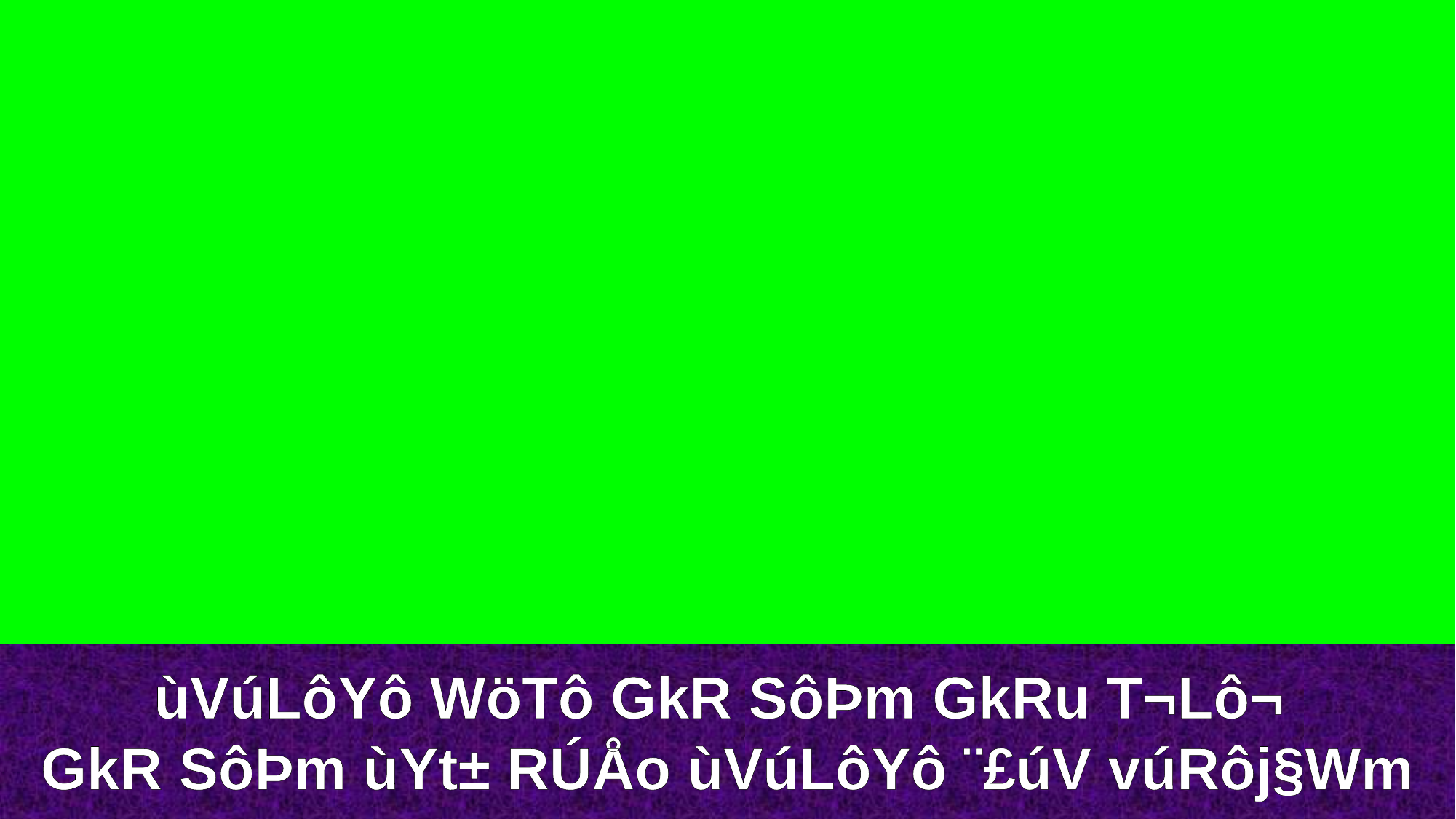

ùVúLôYô WöTô GkR SôÞm GkRu T¬Lô¬
GkR SôÞm ùYt± RÚÅo ùVúLôYô ¨£úV vúRôj§Wm